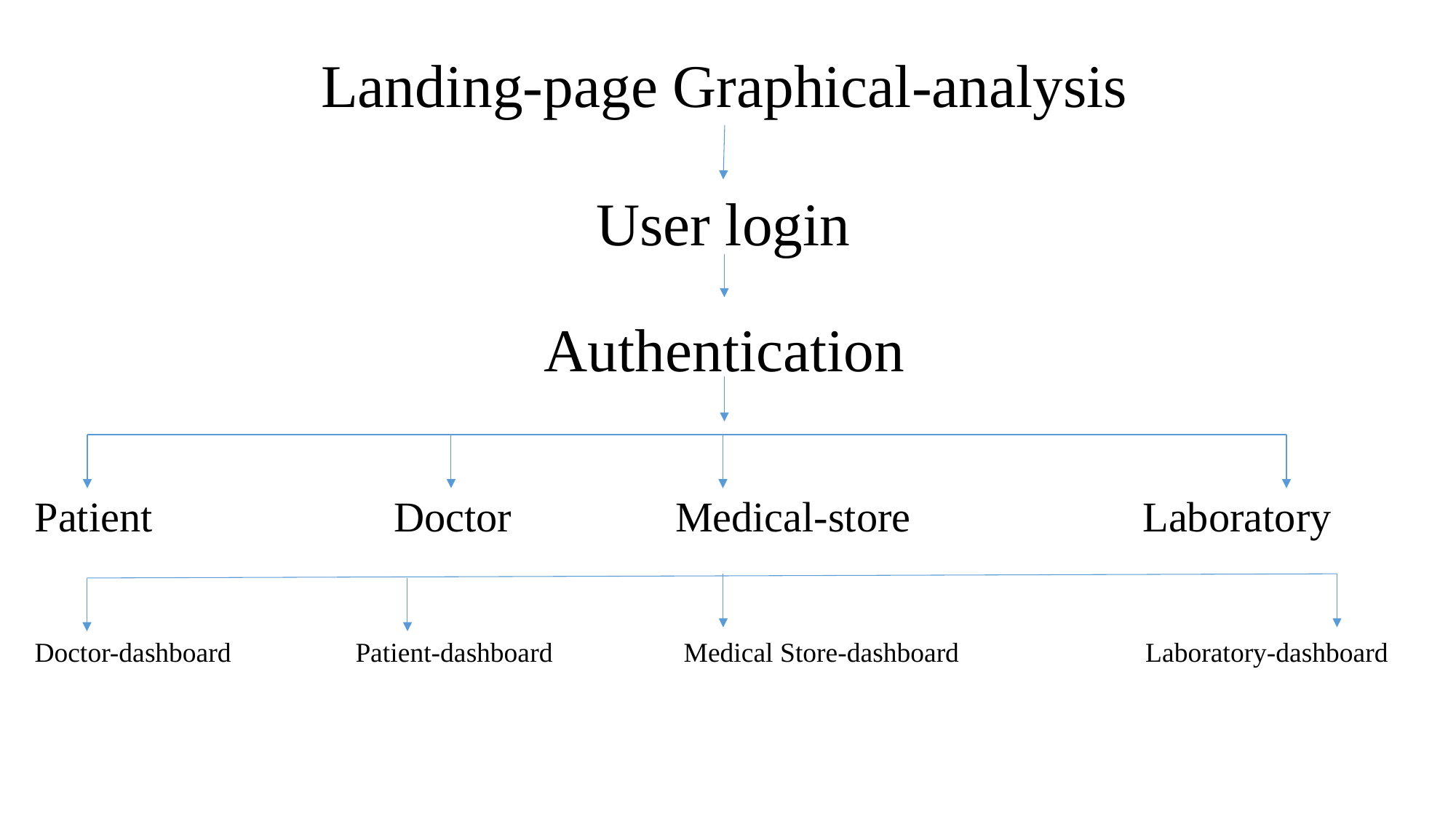

Landing-page Graphical-analysis
User login
Authentication
Patient     		   Doctor      	         Medical-store                      Laboratory
Doctor-dashboard                  Patient-dashboard                   Medical Store-dashboard                           Laboratory-dashboard